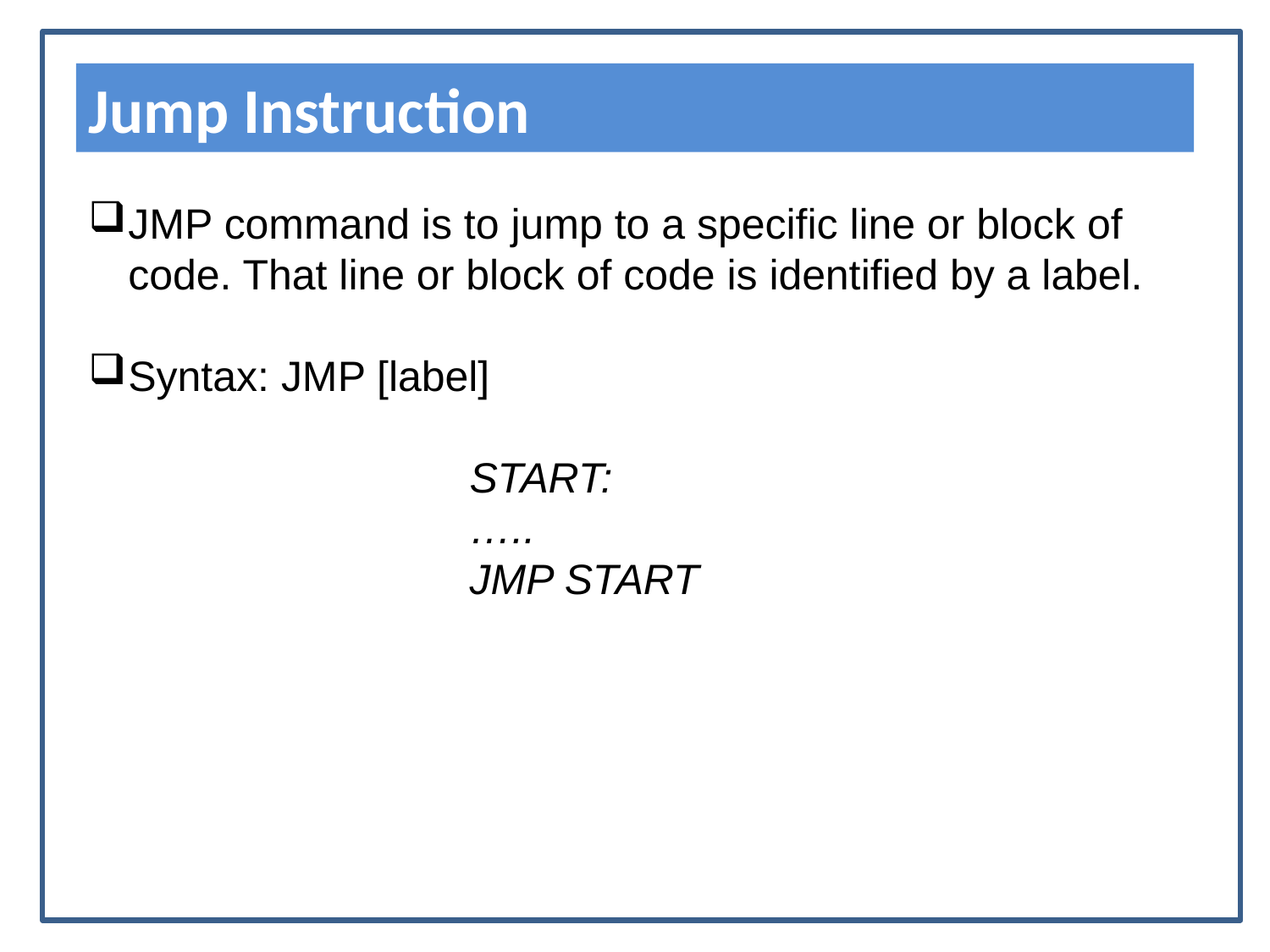

Jump Instruction
JMP command is to jump to a specific line or block of code. That line or block of code is identified by a label.

Syntax: JMP [label]

			START:
			…..
			JMP START